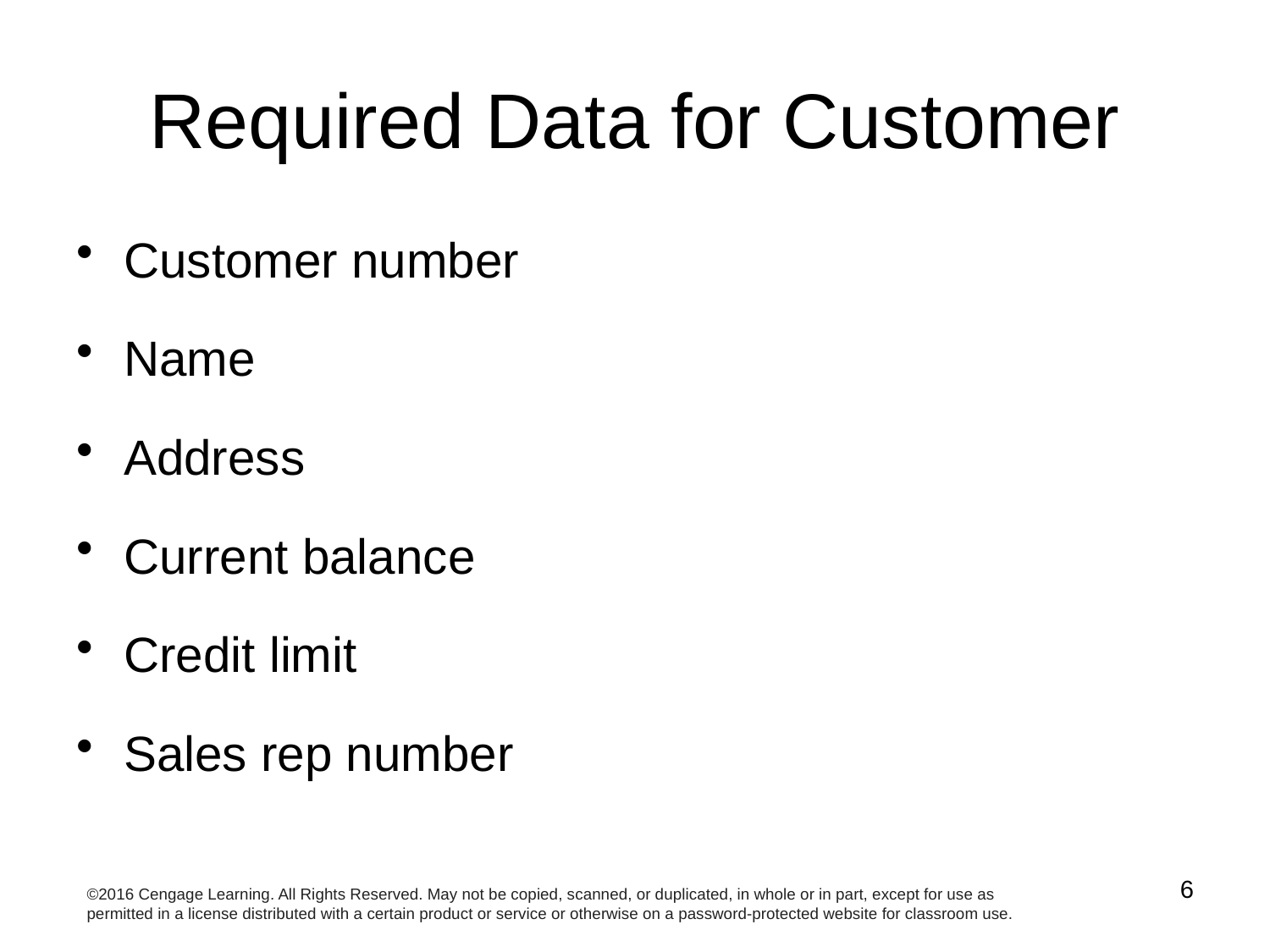

# Required Data for Customer
Customer number
Name
Address
Current balance
Credit limit
Sales rep number

6
©2016 Cengage Learning. All Rights Reserved. May not be copied, scanned, or duplicated, in whole or in part, except for use as permitted in a license distributed with a certain product or service or otherwise on a password-protected website for classroom use.